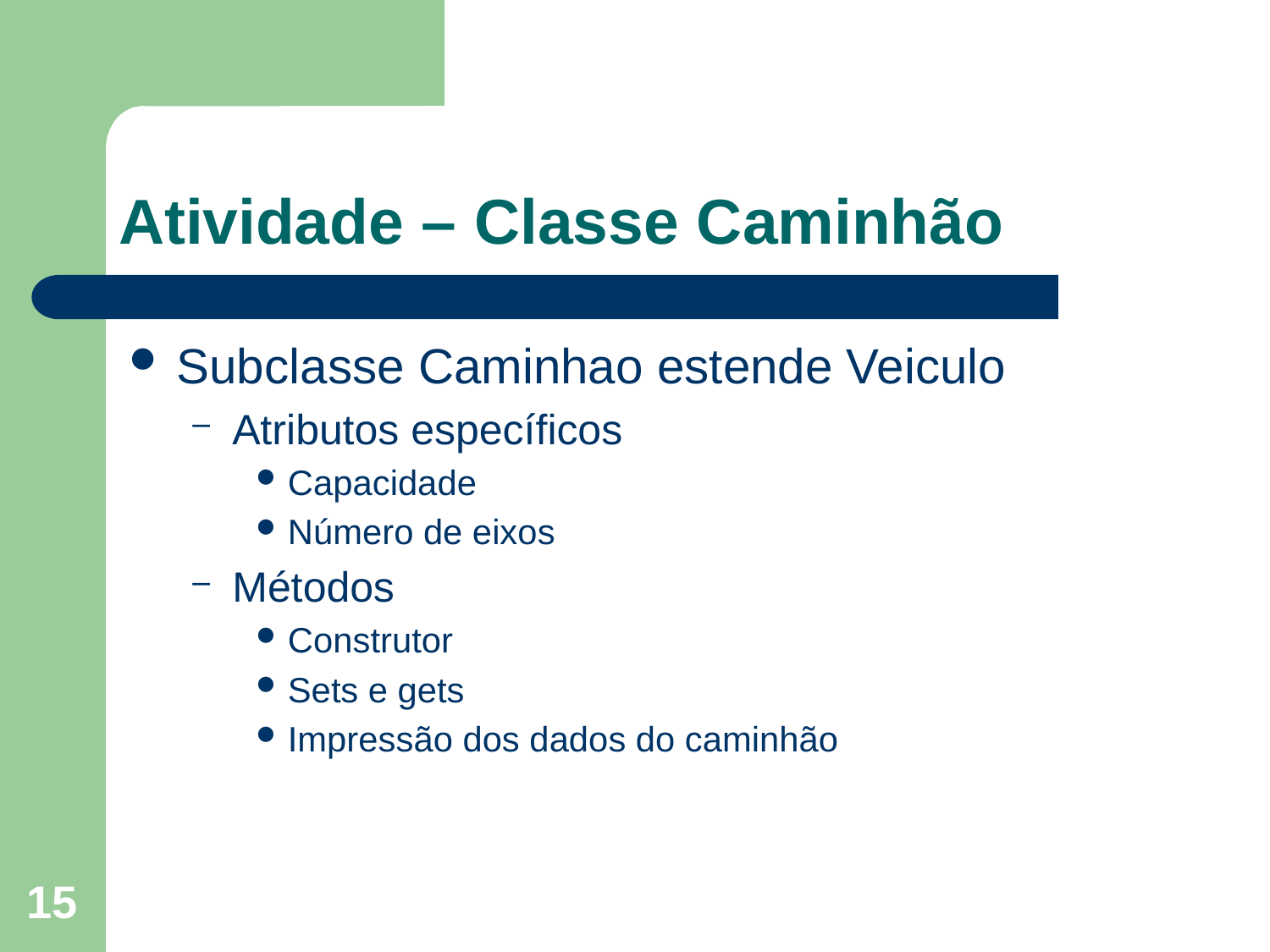

# Atividade – Classe Caminhão
Subclasse Caminhao estende Veiculo
Atributos específicos
Capacidade
Número de eixos
Métodos
Construtor
Sets e gets
Impressão dos dados do caminhão

15